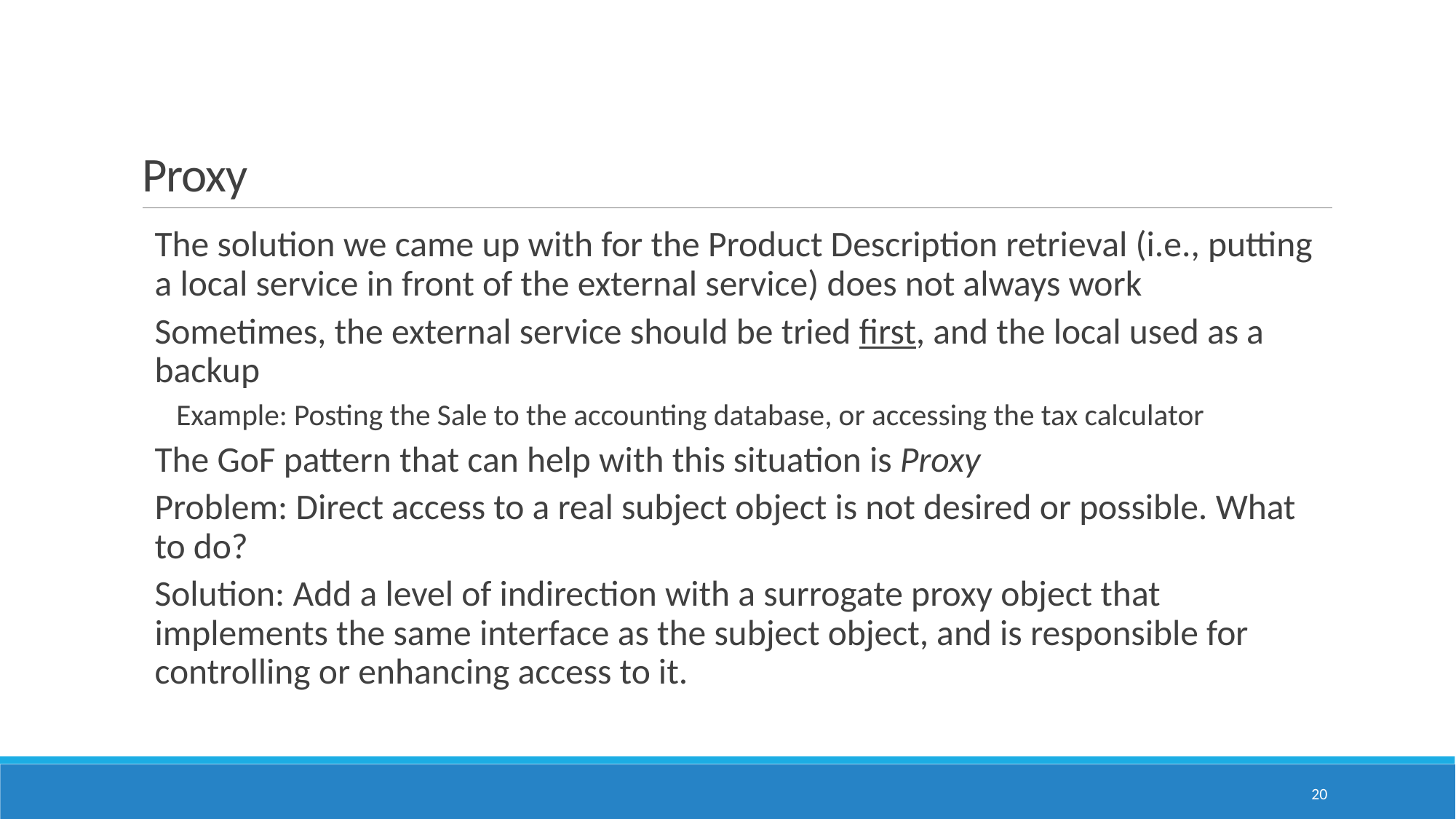

# Proxy
The solution we came up with for the Product Description retrieval (i.e., putting a local service in front of the external service) does not always work
Sometimes, the external service should be tried first, and the local used as a backup
Example: Posting the Sale to the accounting database, or accessing the tax calculator
The GoF pattern that can help with this situation is Proxy
Problem: Direct access to a real subject object is not desired or possible. What to do?
Solution: Add a level of indirection with a surrogate proxy object that implements the same interface as the subject object, and is responsible for controlling or enhancing access to it.
20